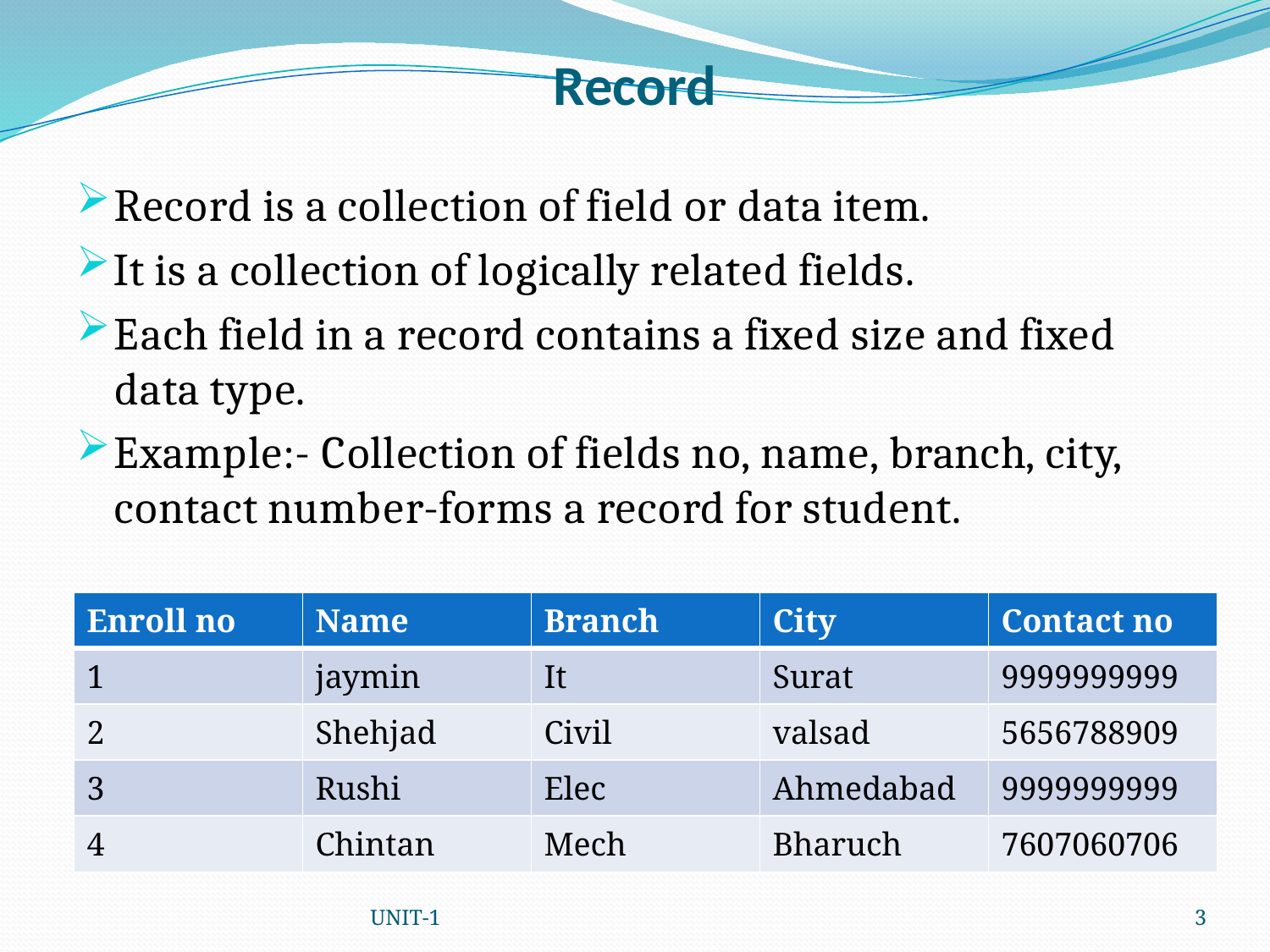

# Record
Record is a collection of field or data item.
It is a collection of logically related fields.
Each field in a record contains a fixed size and fixed data type.
Example:- Collection of fields no, name, branch, city, contact number-forms a record for student.

| Enroll no | Name | Branch | City | Contact no |
| --- | --- | --- | --- | --- |
| 1 | jaymin | It | Surat | 9999999999 |
| 2 | Shehjad | Civil | valsad | 5656788909 |
| 3 | Rushi | Elec | Ahmedabad | 9999999999 |
| 4 | Chintan | Mech | Bharuch | 7607060706 |
UNIT-1
3